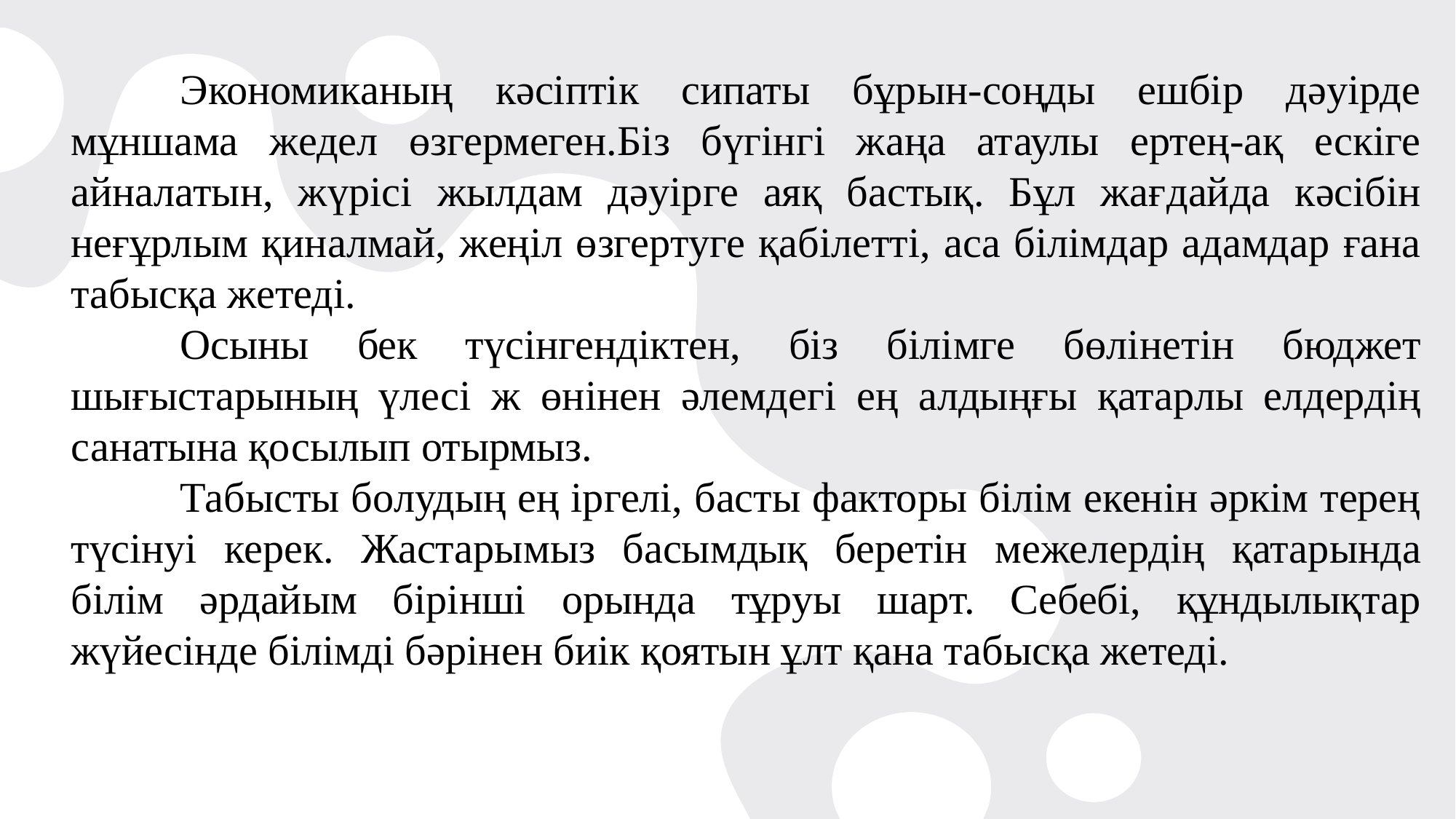

Экономиканың кәсіптік сипаты бұрын-соңды ешбір дәуірде мұншама жедел өзгермеген.Біз бүгінгі жаңа атаулы ертең-ақ ескіге айналатын, жүрісі жылдам дәуірге аяқ бастық. Бұл жағ­дайда кәсібін неғұрлым қиналмай, жеңіл өзгер­туге қабілетті, аса білімдар адамдар ғана табысқа жетеді.
	Осыны бек түсінгендіктен, біз білімге бөлі­нетін бюджет шығыстарының үлесі ж өнінен әлем­дегі ең алдыңғы қатарлы елдердің санаты­на қосылып отырмыз.
	Табысты болудың ең іргелі, басты факторы білім екенін әркім терең түсінуі керек. Жас­тары­мыз басымдық беретін межелердің қатар­ында білім әрдайым бірінші орында тұруы шарт. Себебі, құндылықтар жүйесінде білімді бәрінен биік қоятын ұлт қана табысқа жетеді.